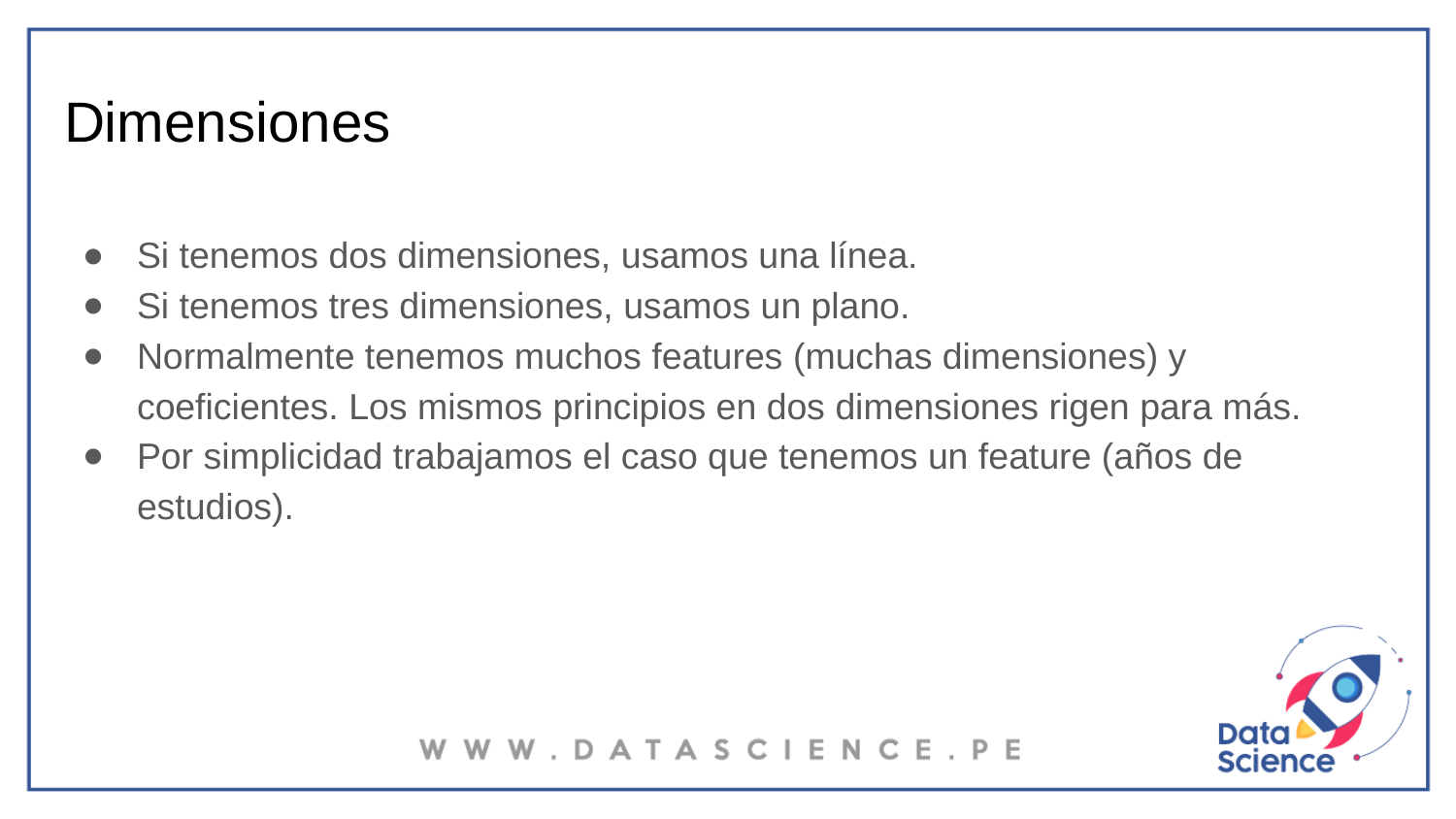

# Dimensiones
Si tenemos dos dimensiones, usamos una línea.
Si tenemos tres dimensiones, usamos un plano.
Normalmente tenemos muchos features (muchas dimensiones) y coeficientes. Los mismos principios en dos dimensiones rigen para más.
Por simplicidad trabajamos el caso que tenemos un feature (años de estudios).